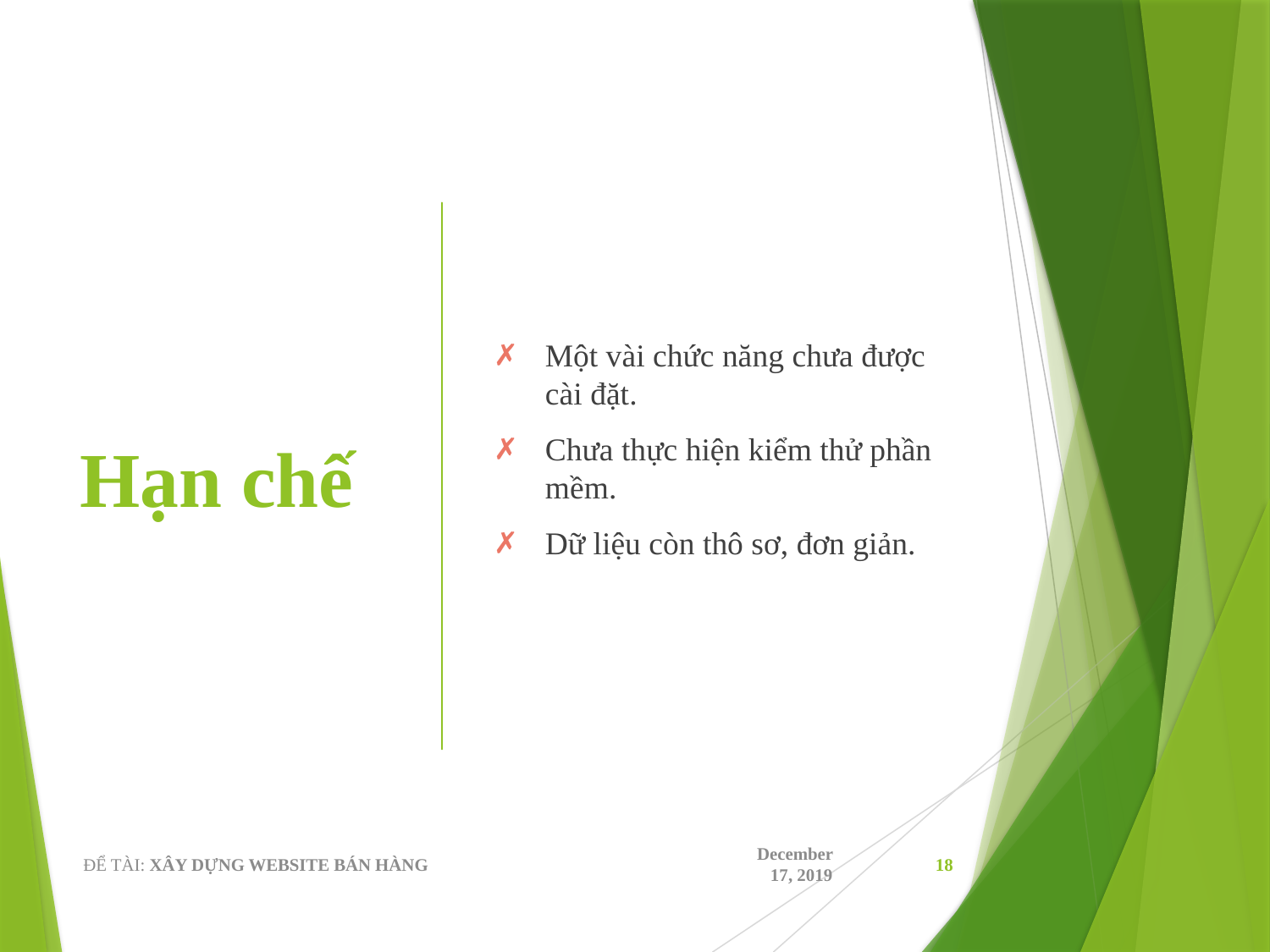

# Hạn chế
Một vài chức năng chưa được cài đặt.
Chưa thực hiện kiểm thử phần mềm.
Dữ liệu còn thô sơ, đơn giản.

ĐỂ TÀI: XÂY DỰNG WEBSITE BÁN HÀNG
December 17, 2019
18